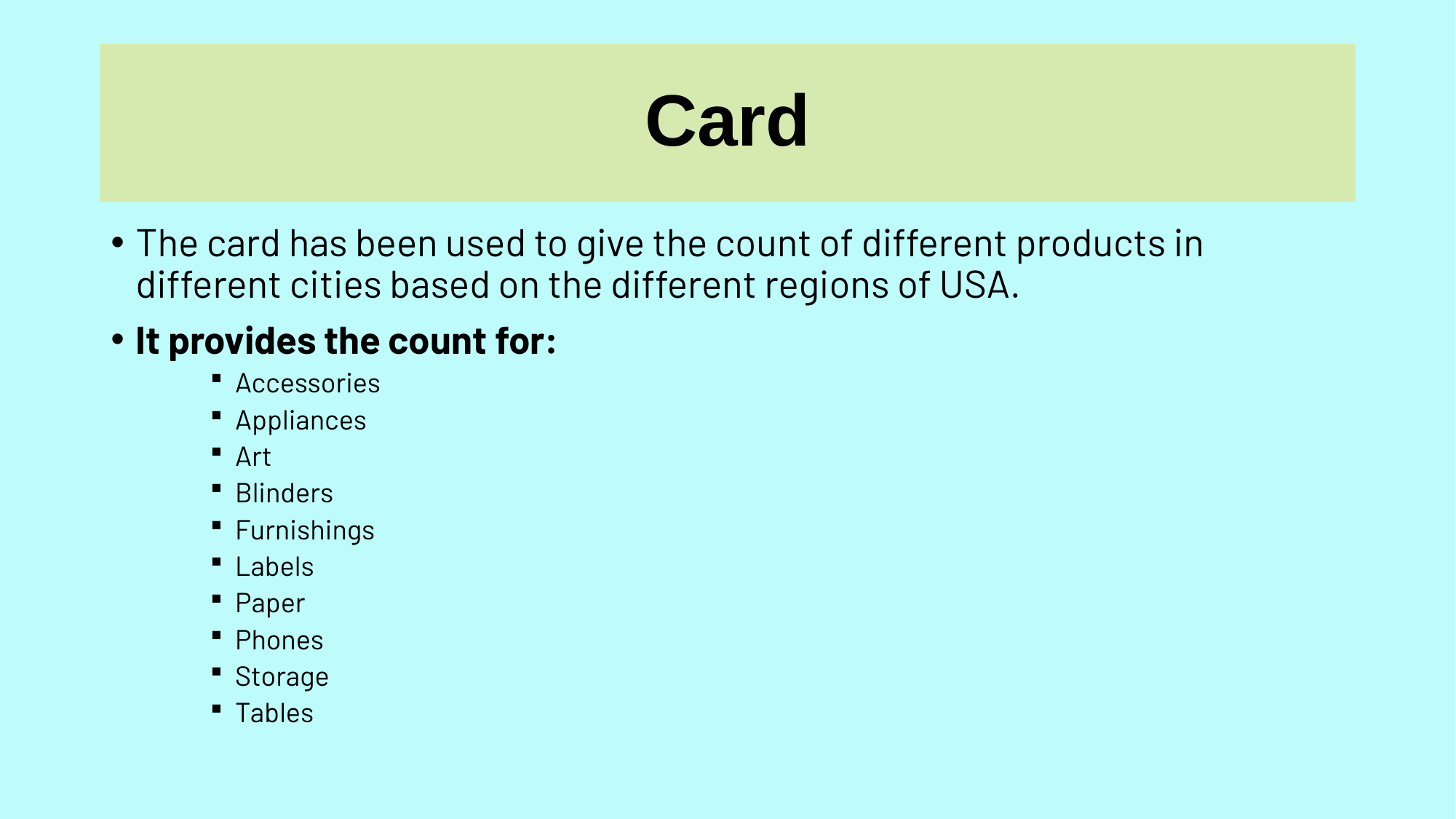

# Card
The card has been used to give the count of different products in different cities based on the different regions of USA.
It provides the count for:
Accessories
Appliances
Art
Blinders
Furnishings
Labels
Paper
Phones
Storage
Tables